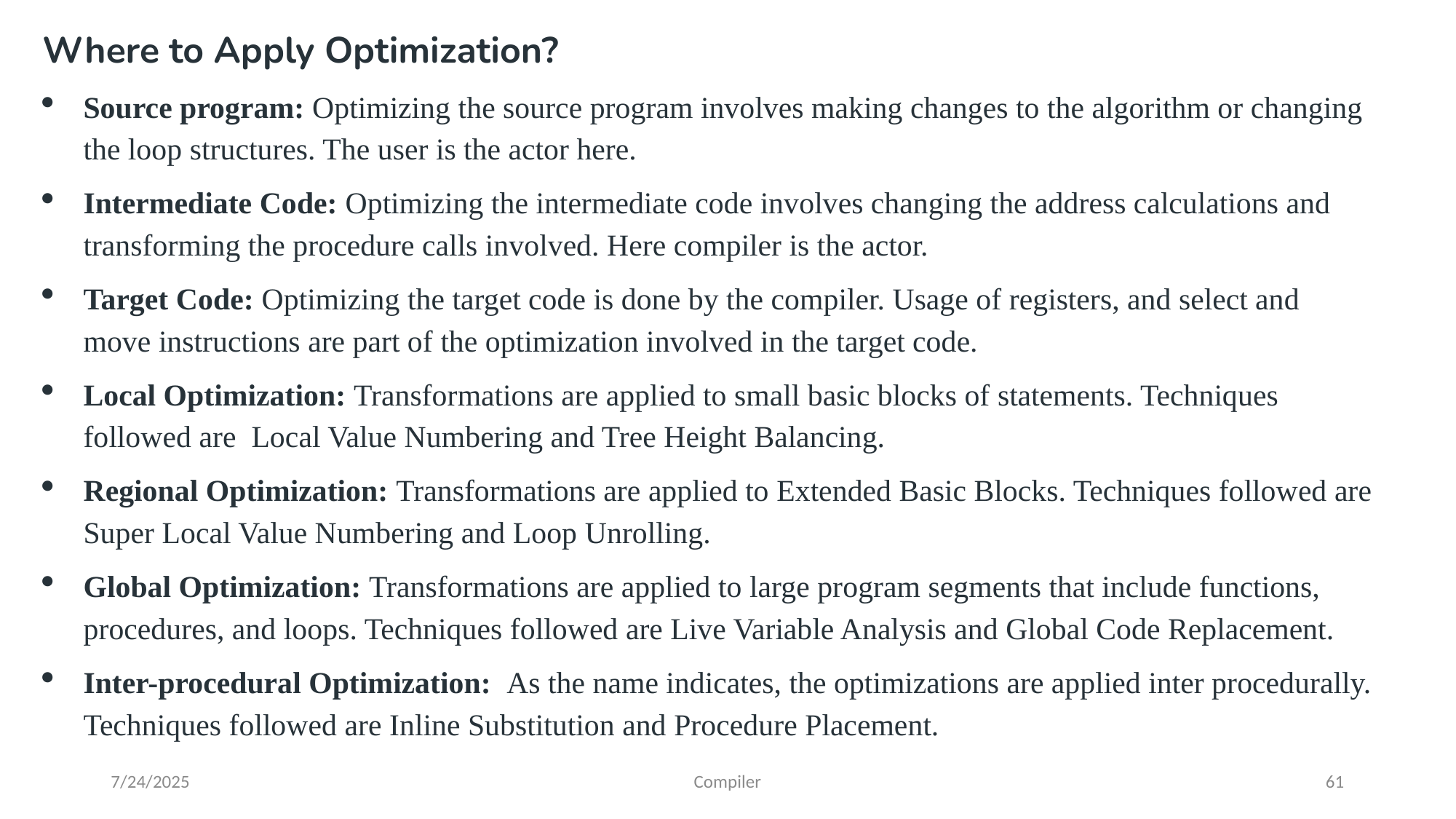

Where to Apply Optimization?
Source program: Optimizing the source program involves making changes to the algorithm or changing the loop structures. The user is the actor here.
Intermediate Code: Optimizing the intermediate code involves changing the address calculations and transforming the procedure calls involved. Here compiler is the actor.
Target Code: Optimizing the target code is done by the compiler. Usage of registers, and select and move instructions are part of the optimization involved in the target code.
Local Optimization: Transformations are applied to small basic blocks of statements. Techniques followed are  Local Value Numbering and Tree Height Balancing.
Regional Optimization: Transformations are applied to Extended Basic Blocks. Techniques followed are Super Local Value Numbering and Loop Unrolling.
Global Optimization: Transformations are applied to large program segments that include functions, procedures, and loops. Techniques followed are Live Variable Analysis and Global Code Replacement.
Inter-procedural Optimization:  As the name indicates, the optimizations are applied inter procedurally. Techniques followed are Inline Substitution and Procedure Placement.
7/24/2025
Compiler
61